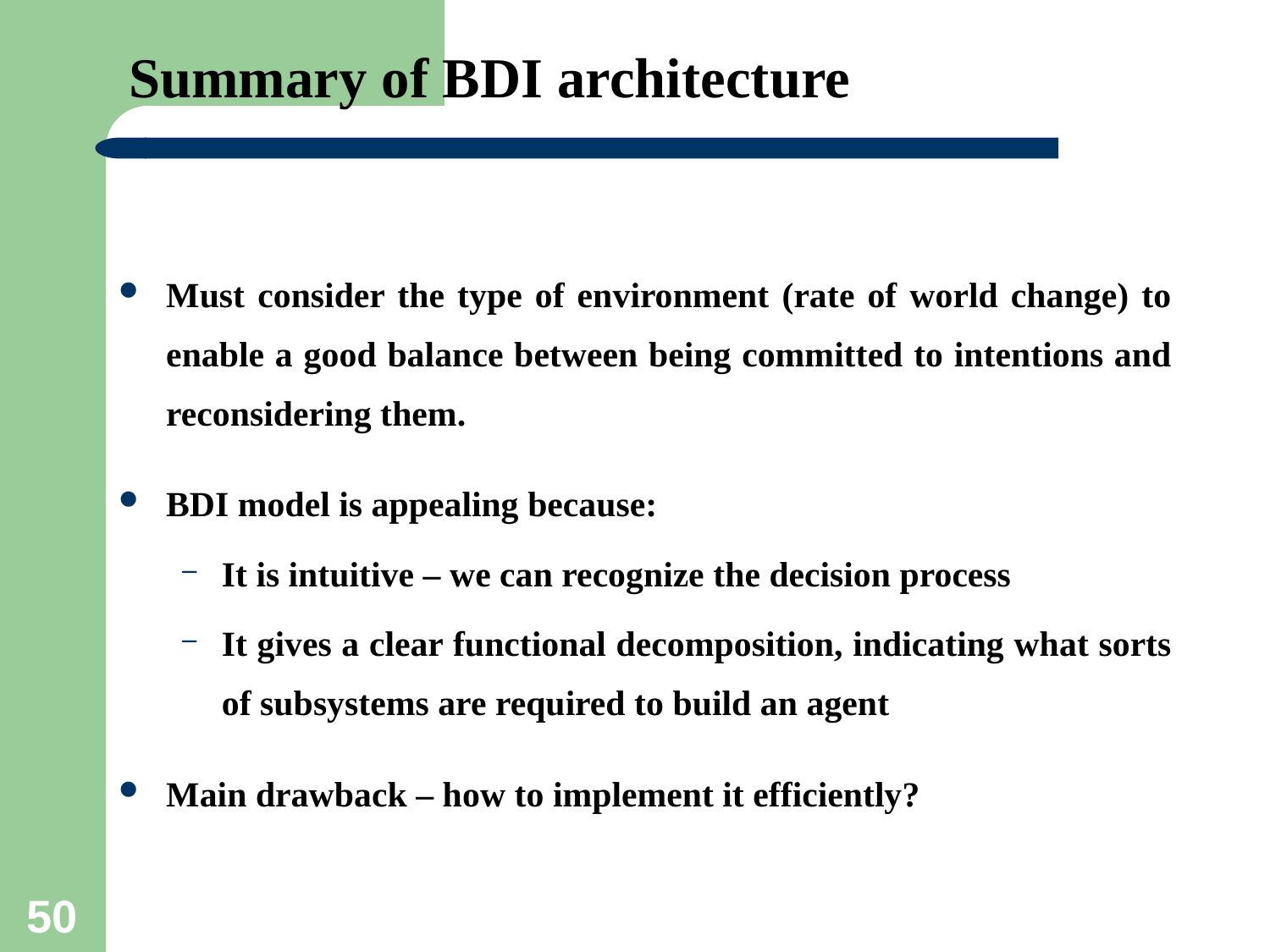

# Summary of BDI architecture
Must consider the type of environment (rate of world change) to enable a good balance between being committed to intentions and reconsidering them.
BDI model is appealing because:
It is intuitive – we can recognize the decision process
It gives a clear functional decomposition, indicating what sorts of subsystems are required to build an agent
Main drawback – how to implement it efficiently?
50